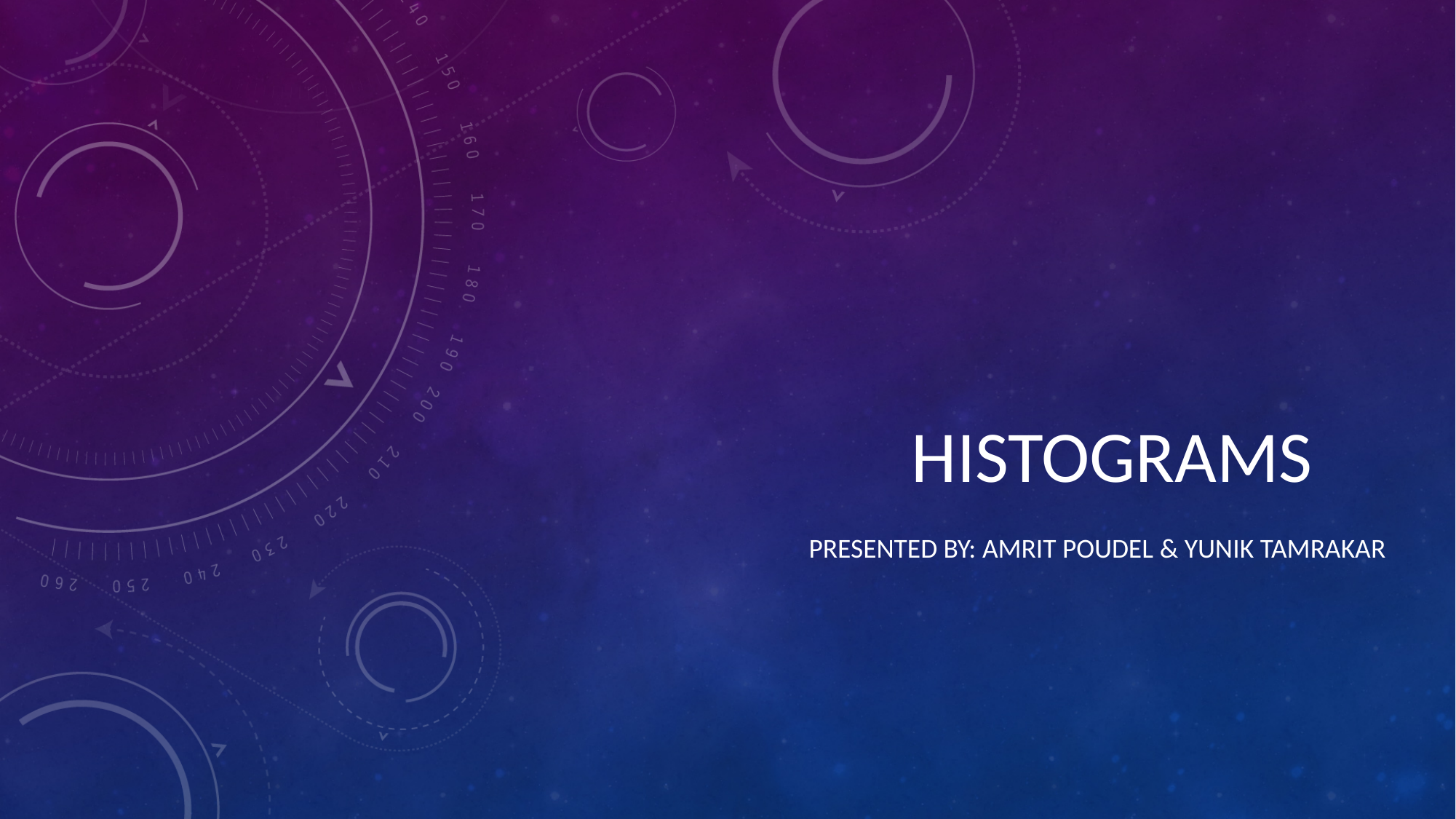

# Histograms
Presented by: Amrit Poudel & Yunik TAMRAKAR